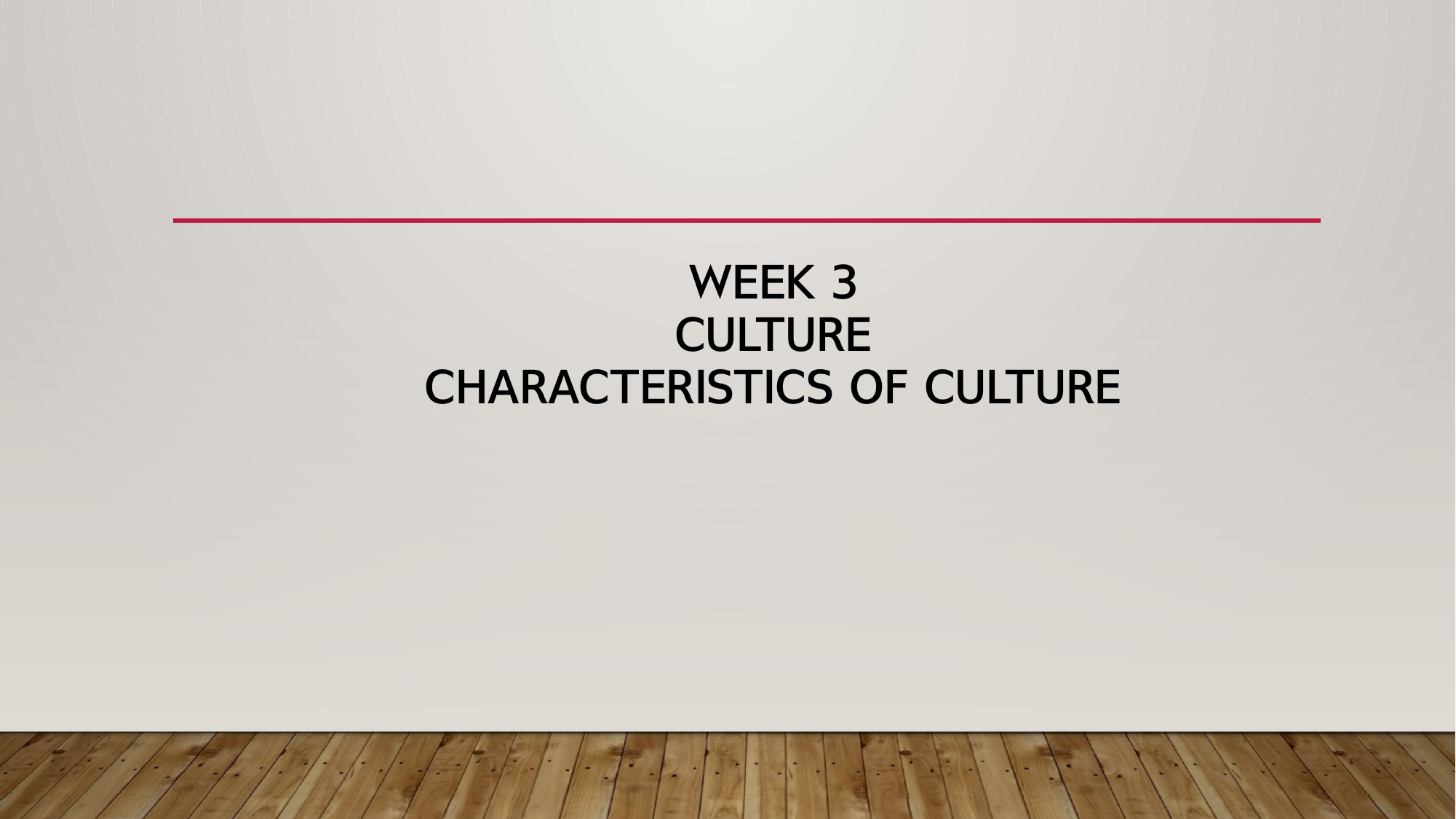

# Week 3 Culture Characteristics of culture